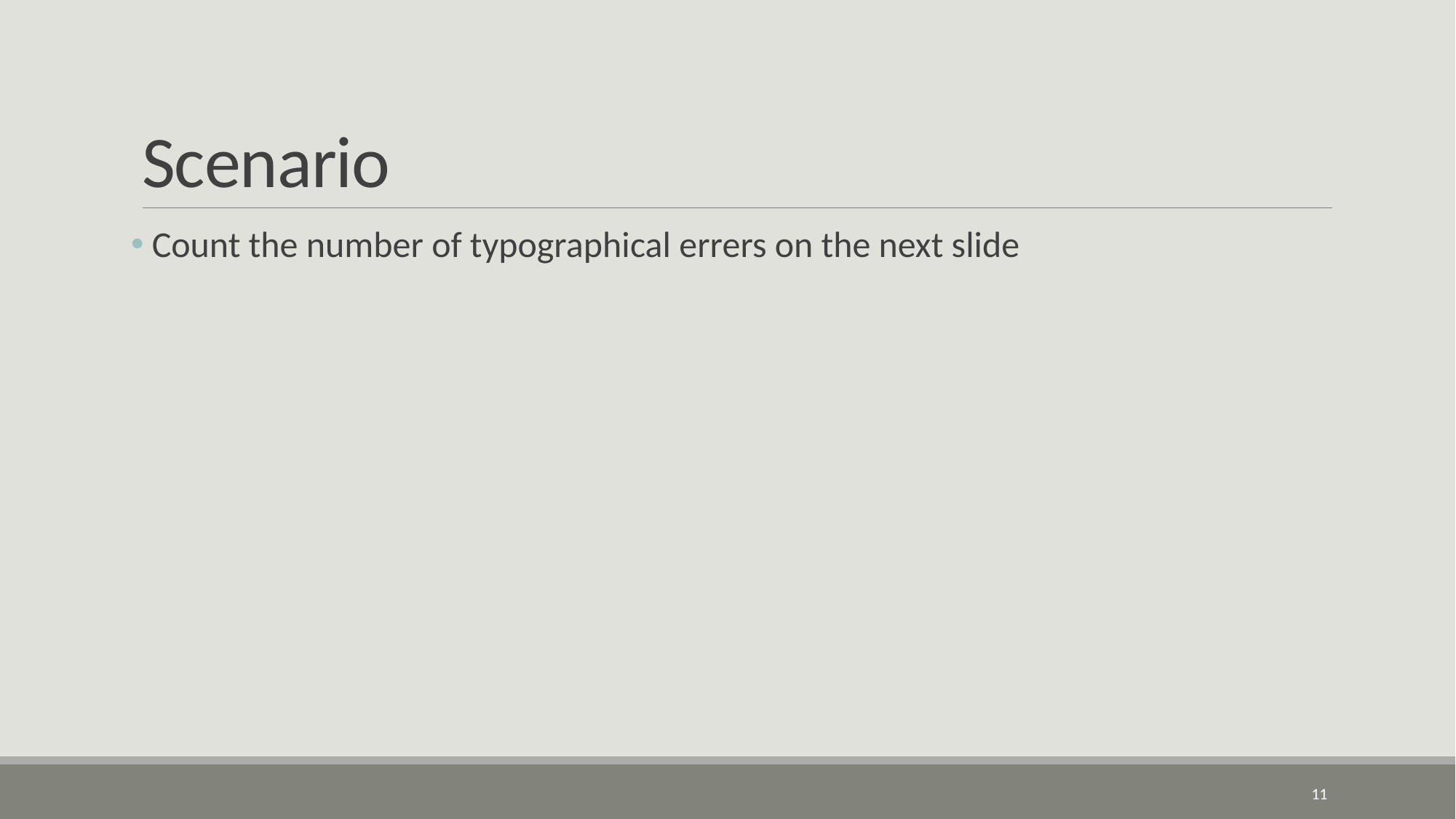

# Scenario
 Count the number of typographical errers on the next slide
11